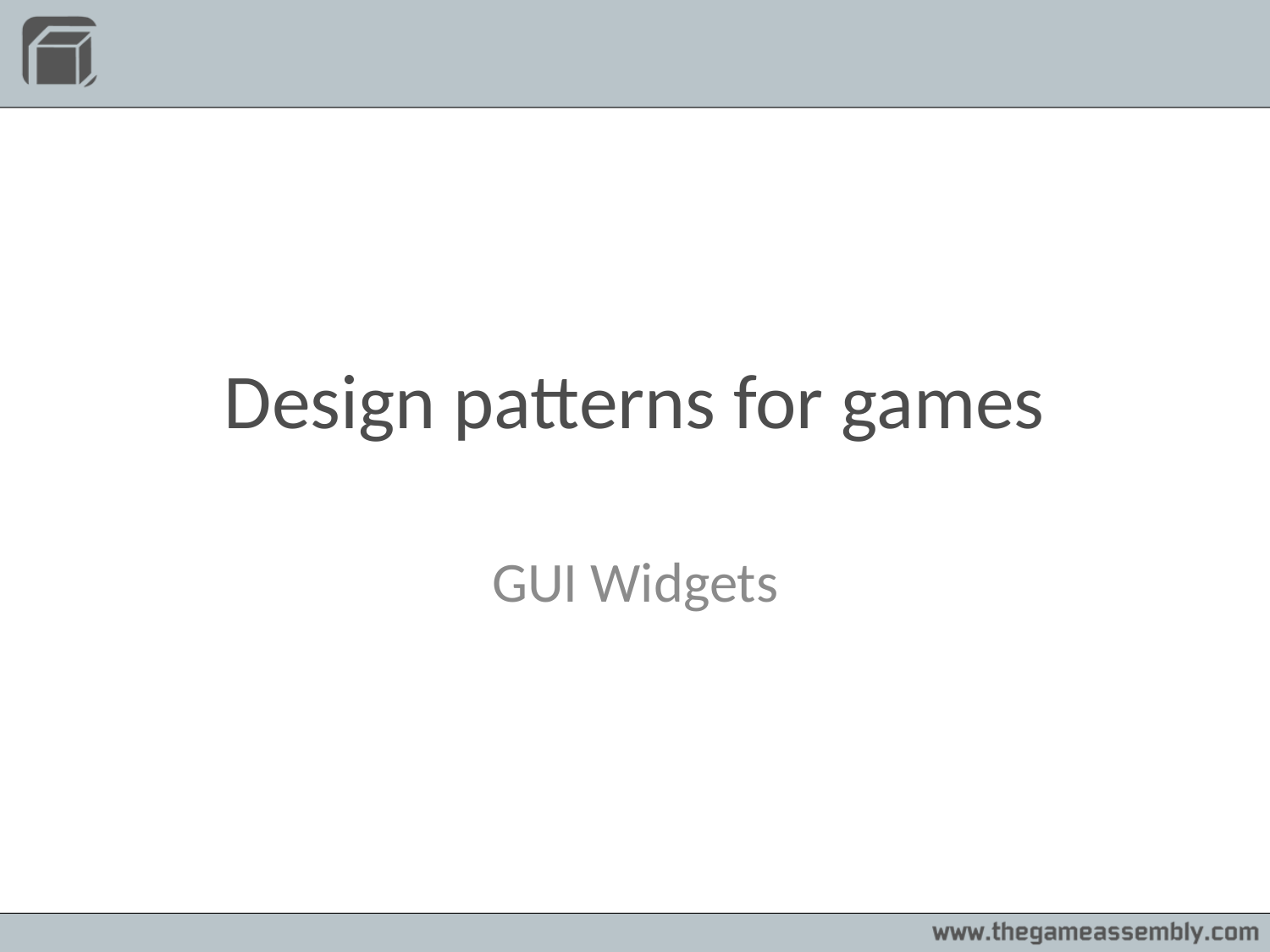

# Design patterns for games
GUI Widgets